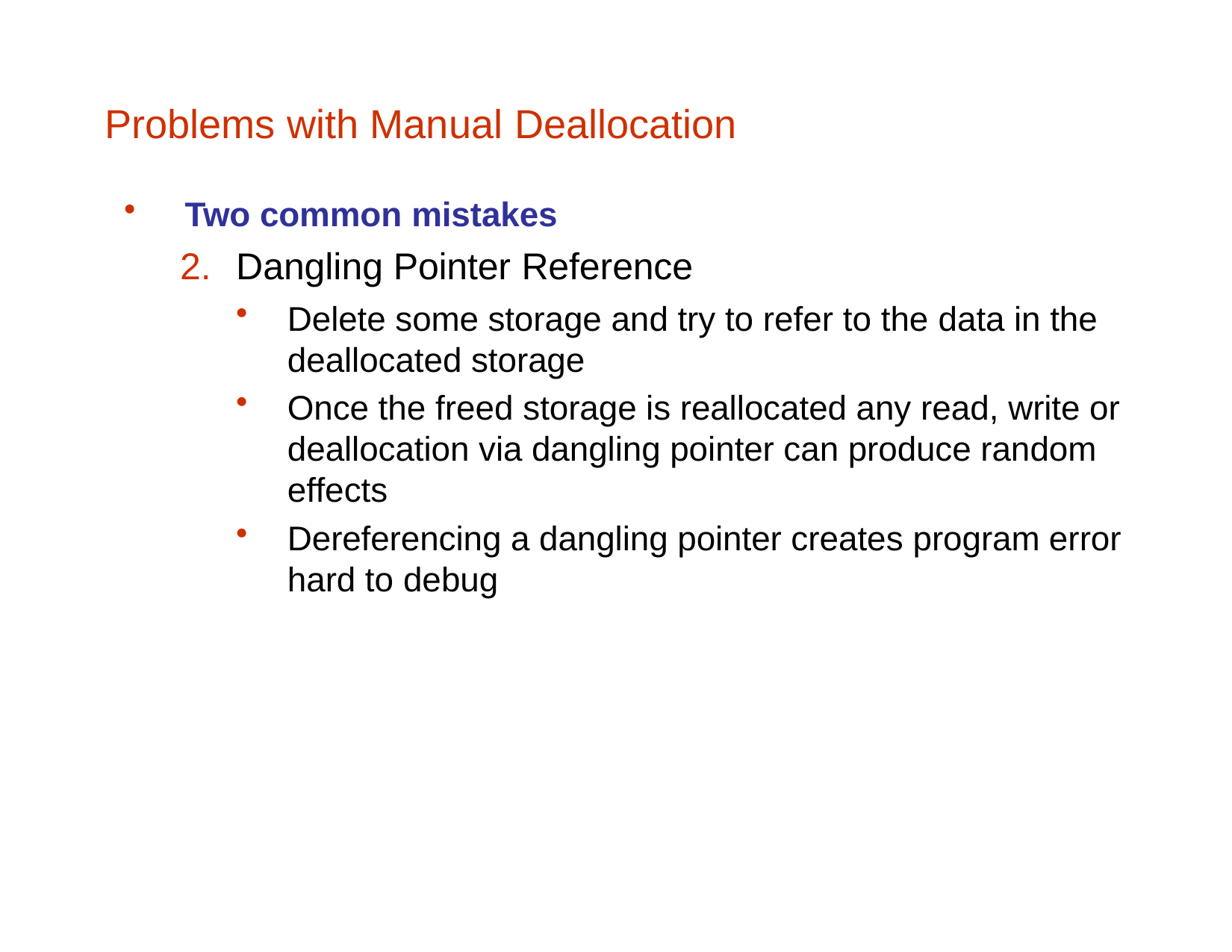

# Problems with Manual Deallocation
Two common mistakes
Dangling Pointer Reference
Delete some storage and try to refer to the data in the  deallocated storage
Once the freed storage is reallocated any read, write or  deallocation via dangling pointer can produce random  effects
Dereferencing a dangling pointer creates program error  hard to debug